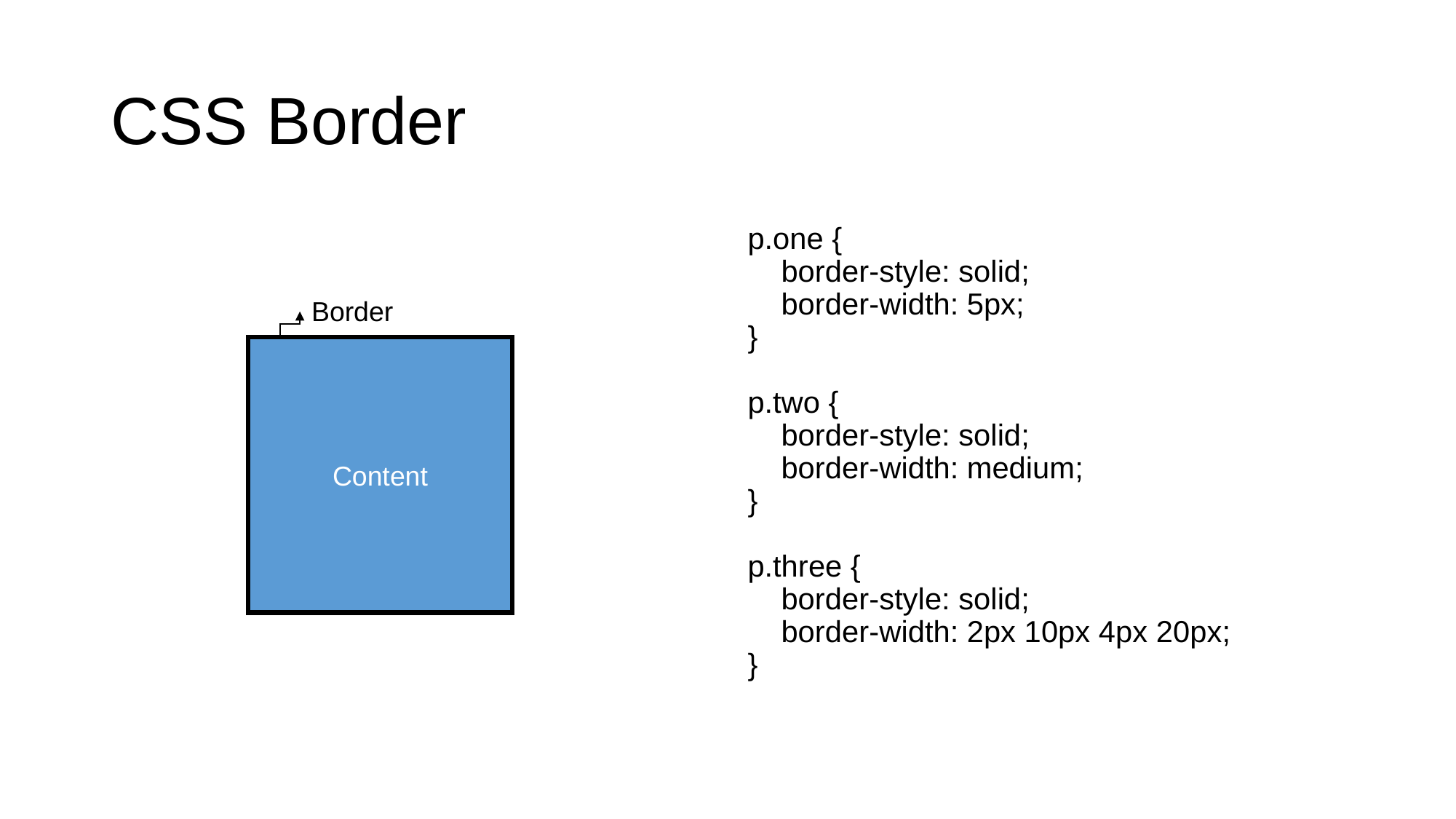

# CSS Border
p.one {
    border-style: solid;
    border-width: 5px;
}
p.two {
    border-style: solid;
    border-width: medium;
}
p.three {
    border-style: solid;
    border-width: 2px 10px 4px 20px;
}
Border
Content